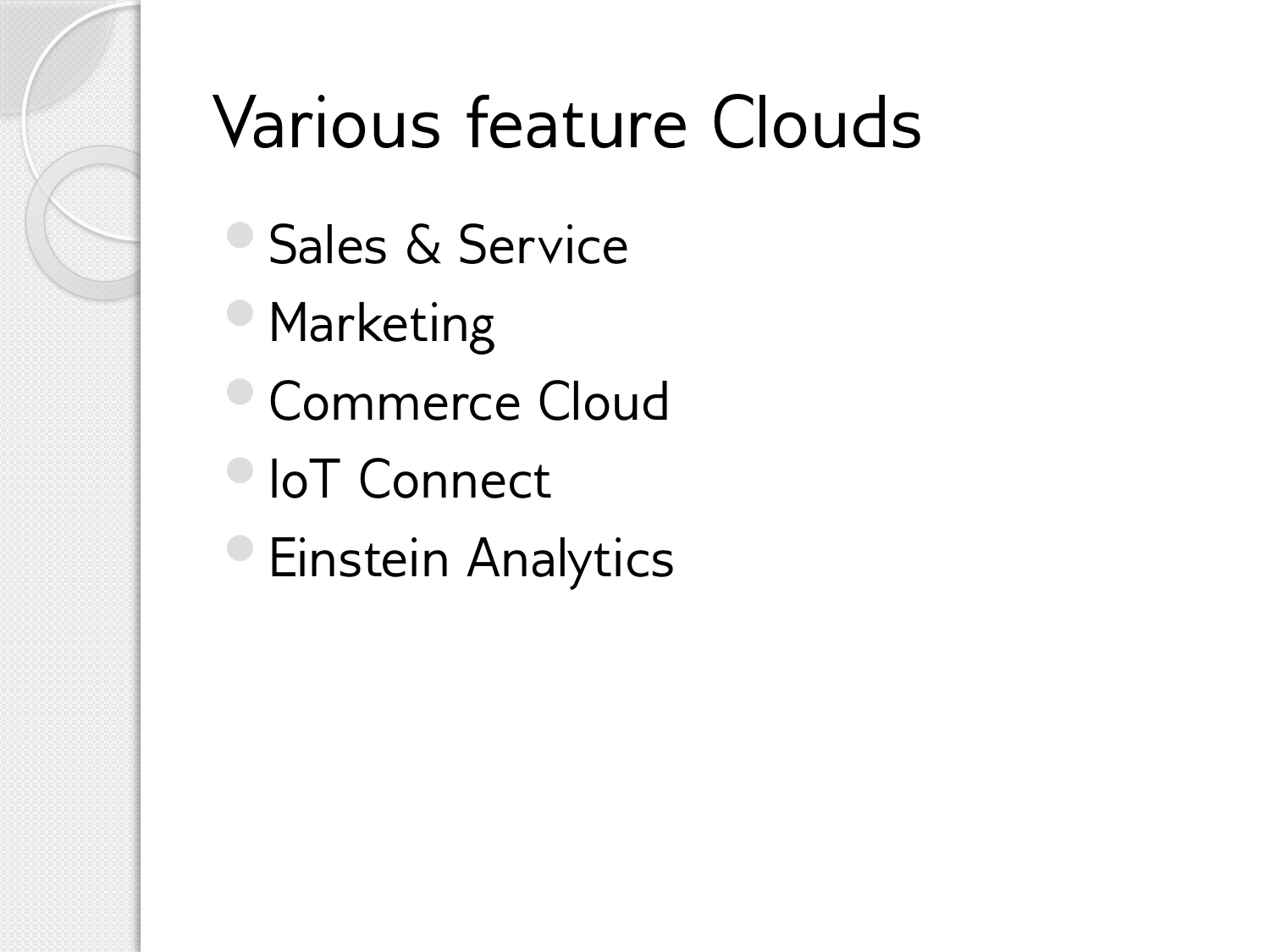

# Various feature Clouds
Sales & Service
Marketing
Commerce Cloud
IoT Connect
Einstein Analytics